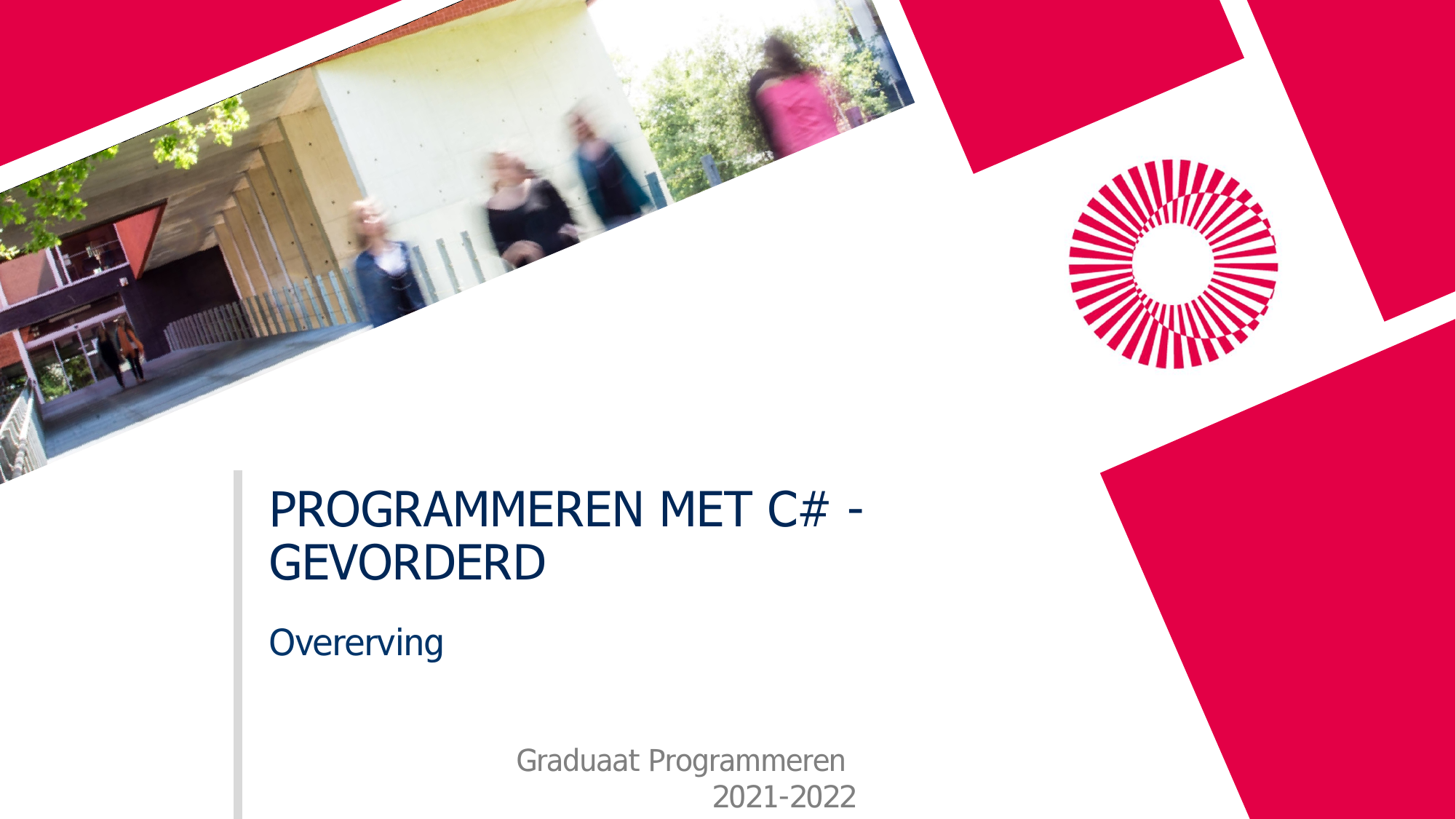

# Programmeren met C# - gevorderd
Overerving